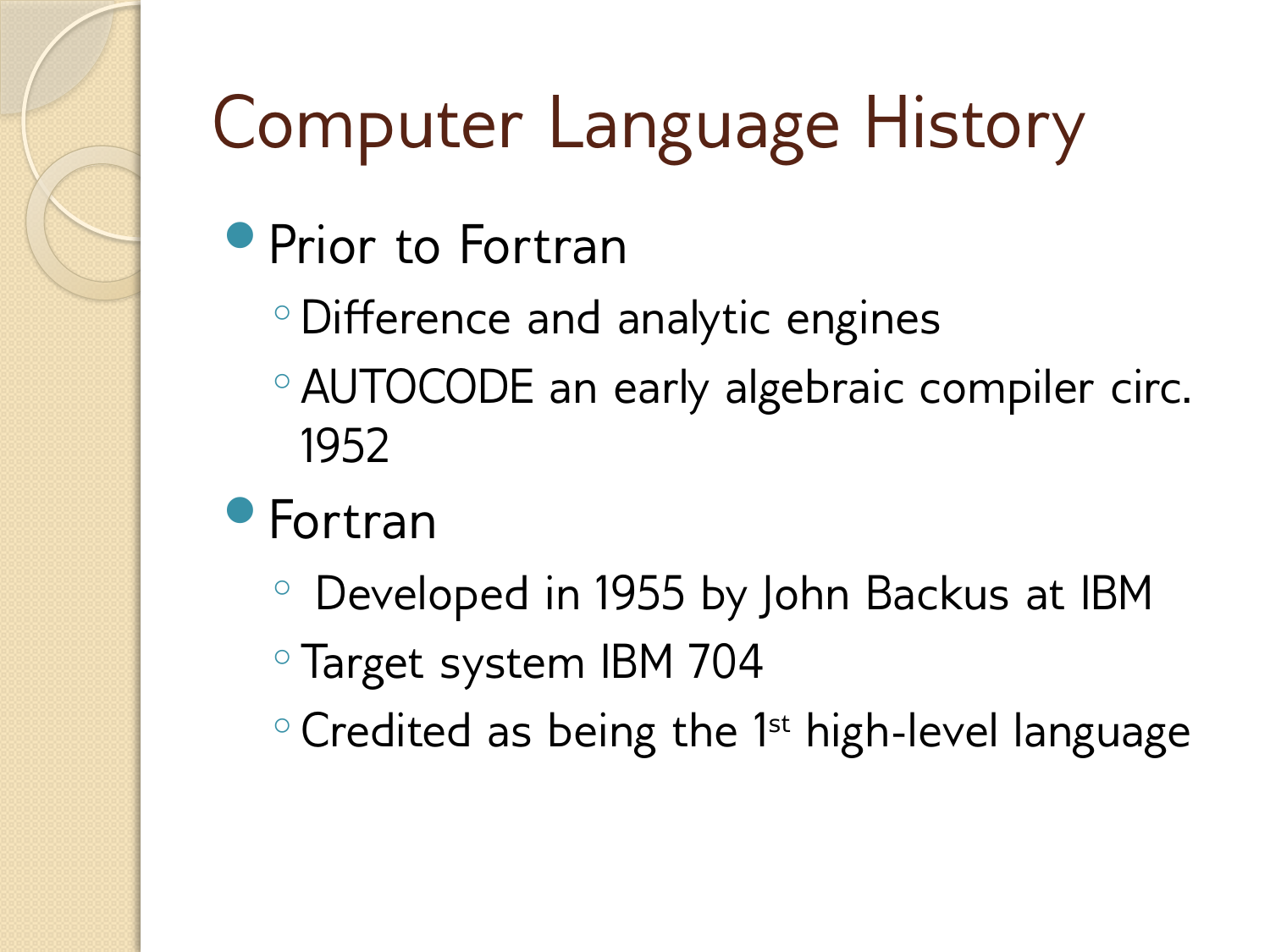

# Computer Language History
Prior to Fortran
Difference and analytic engines
AUTOCODE an early algebraic compiler circ. 1952
Fortran
 Developed in 1955 by John Backus at IBM
Target system IBM 704
Credited as being the 1st high-level language